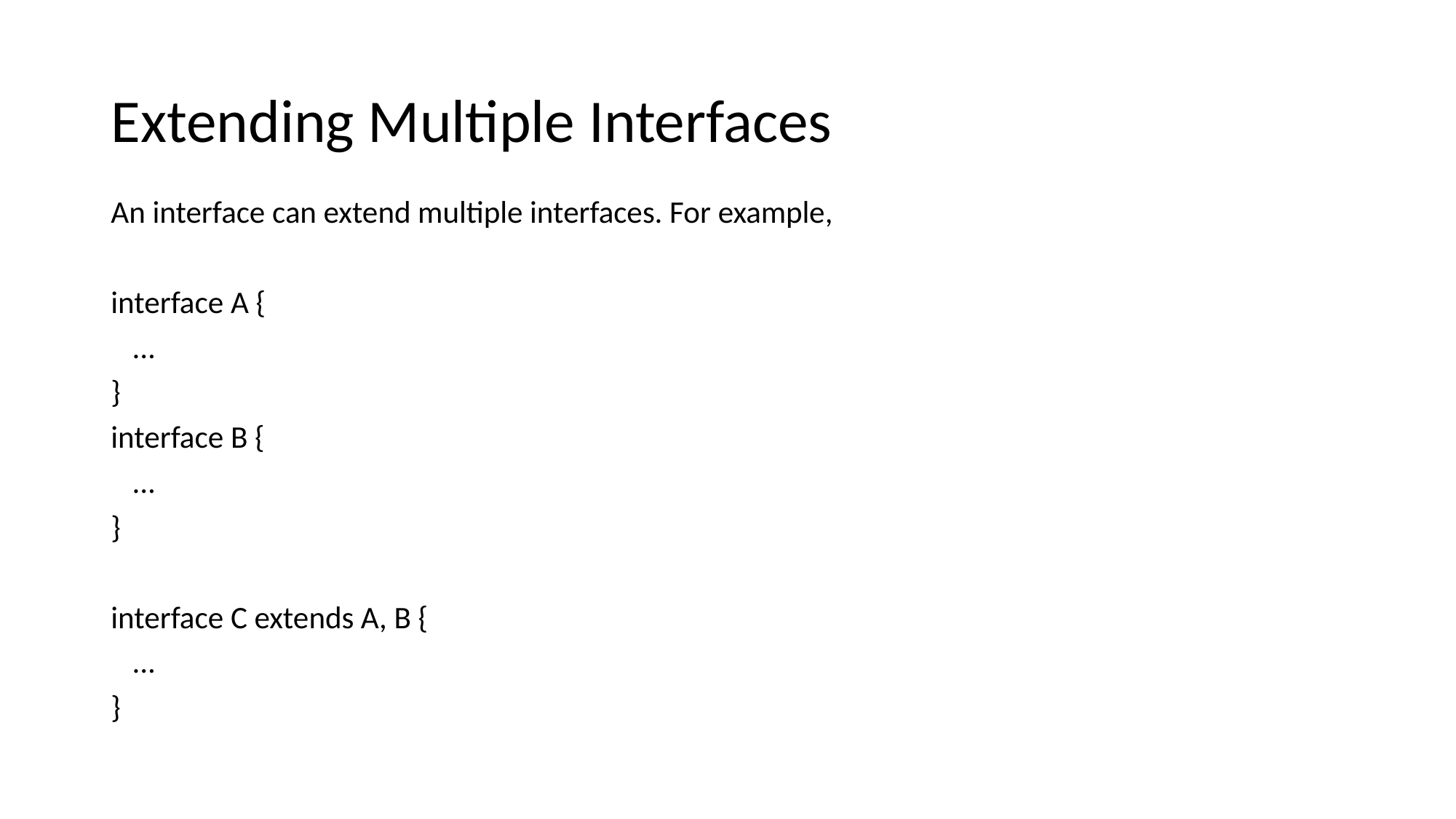

# Extending Multiple Interfaces
An interface can extend multiple interfaces. For example,

interface A {
   ...
}
interface B {
   ...
}

interface C extends A, B {
   ...
}